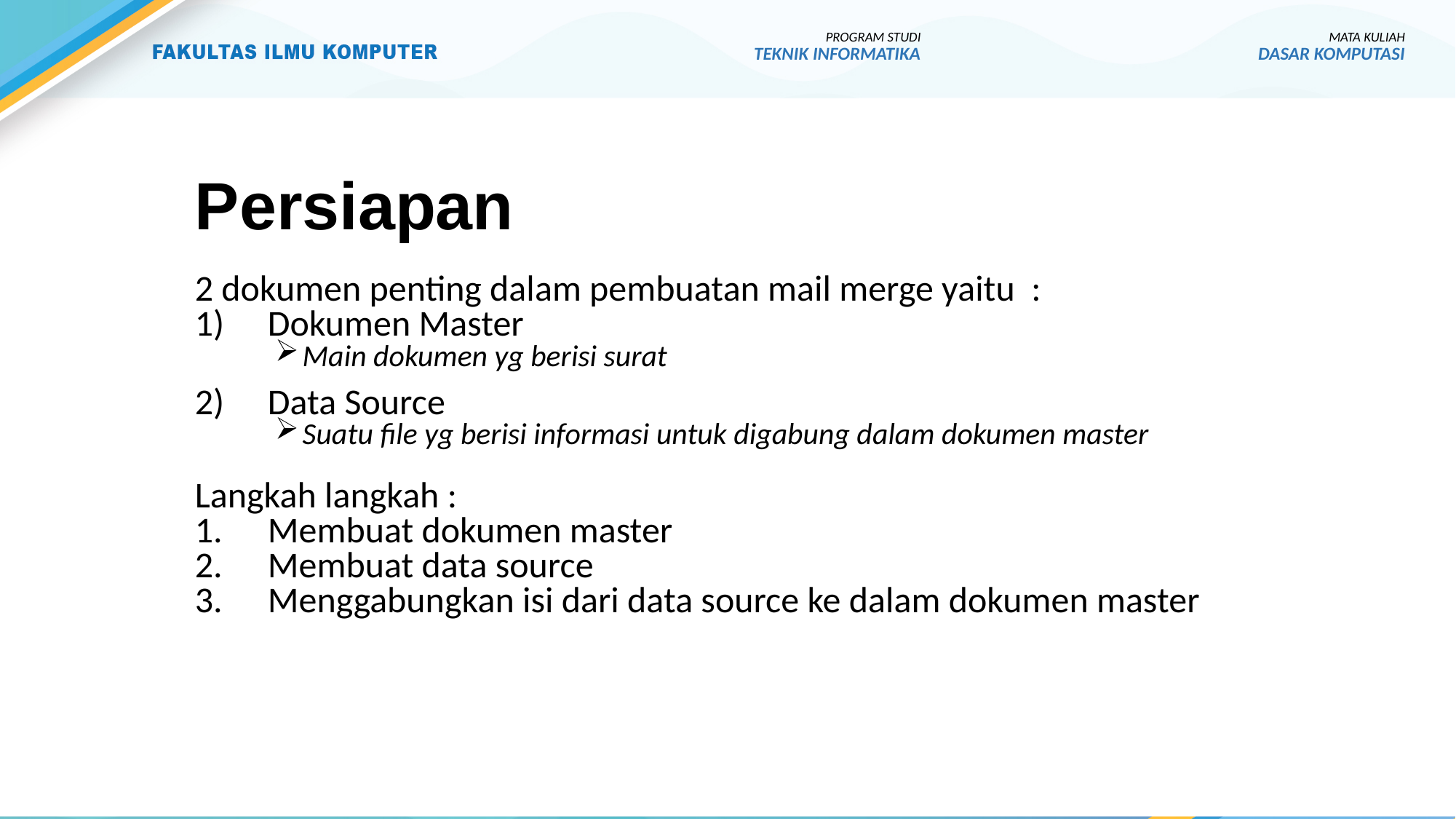

PROGRAM STUDI
TEKNIK INFORMATIKA
MATA KULIAH
DASAR KOMPUTASI

# Persiapan
2 dokumen penting dalam pembuatan mail merge yaitu  :
Dokumen Master
Main dokumen yg berisi surat

Data Source
Suatu file yg berisi informasi untuk digabung dalam dokumen master

Langkah langkah :
Membuat dokumen master
Membuat data source
Menggabungkan isi dari data source ke dalam dokumen master